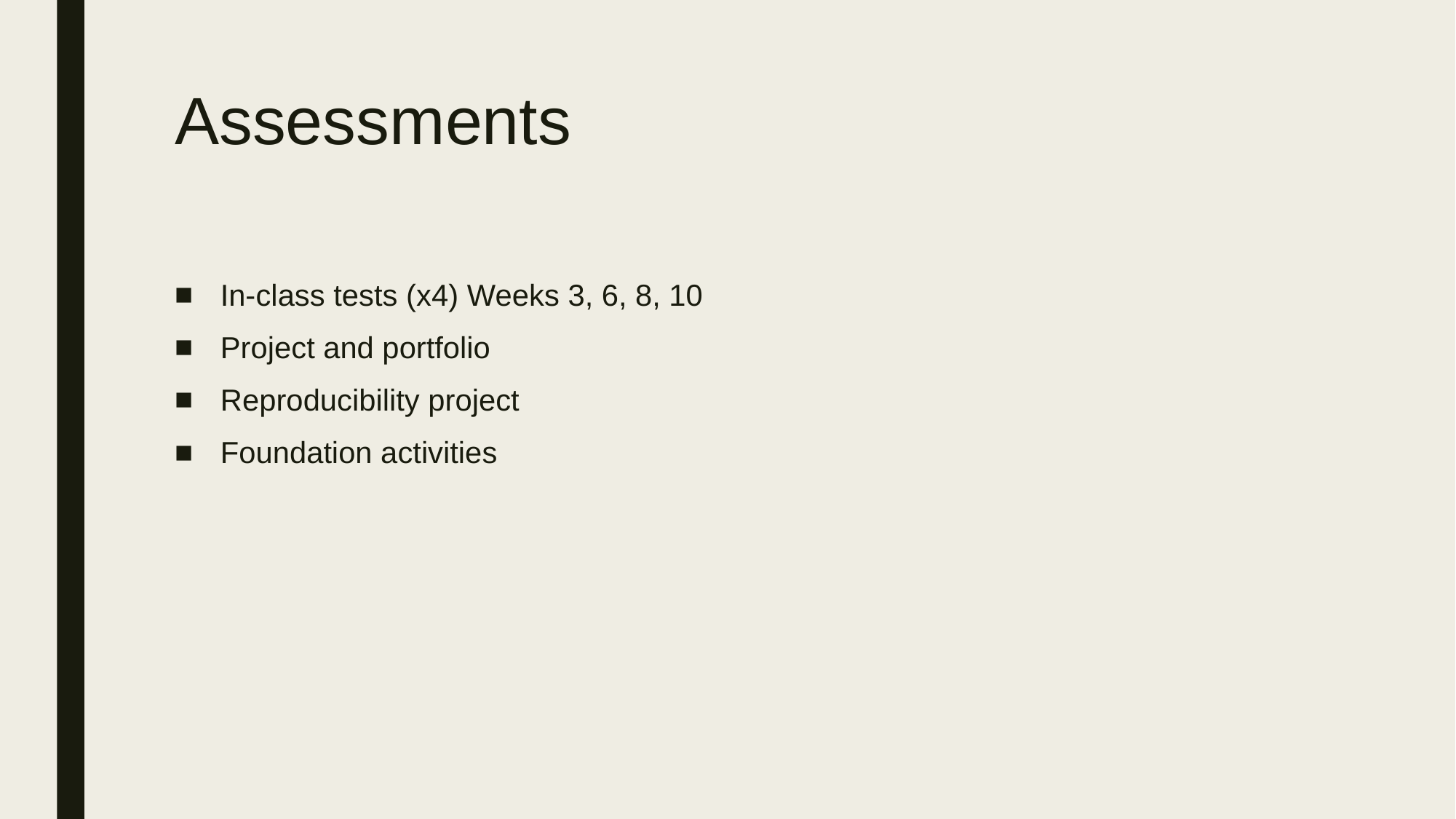

# Assessments
In-class tests (x4) Weeks 3, 6, 8, 10
Project and portfolio
Reproducibility project
Foundation activities